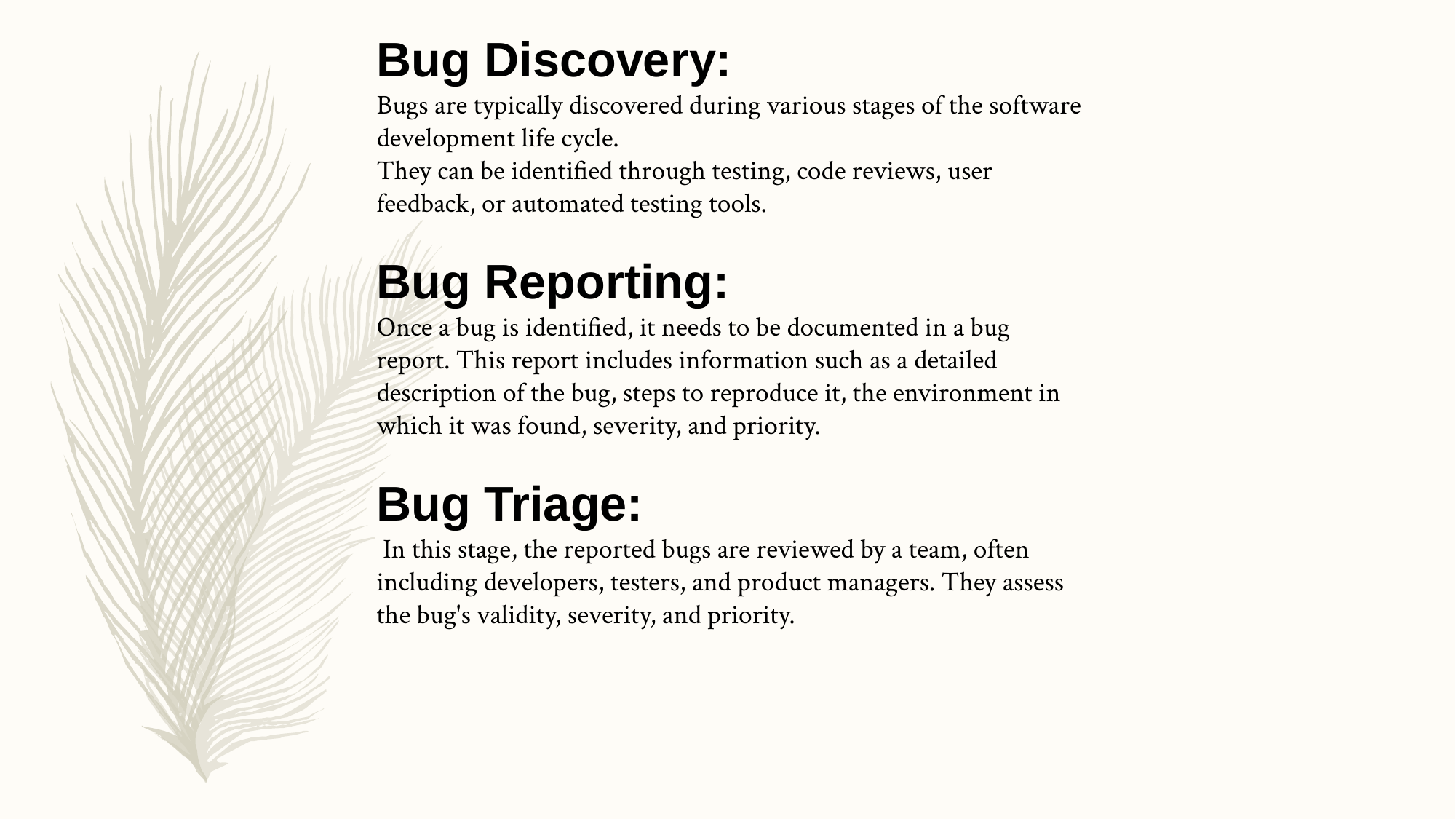

Bug Discovery:
Bugs are typically discovered during various stages of the software development life cycle.
They can be identified through testing, code reviews, user feedback, or automated testing tools.

Bug Reporting:
Once a bug is identified, it needs to be documented in a bug report. This report includes information such as a detailed description of the bug, steps to reproduce it, the environment in which it was found, severity, and priority.

Bug Triage:
 In this stage, the reported bugs are reviewed by a team, often including developers, testers, and product managers. They assess the bug's validity, severity, and priority.